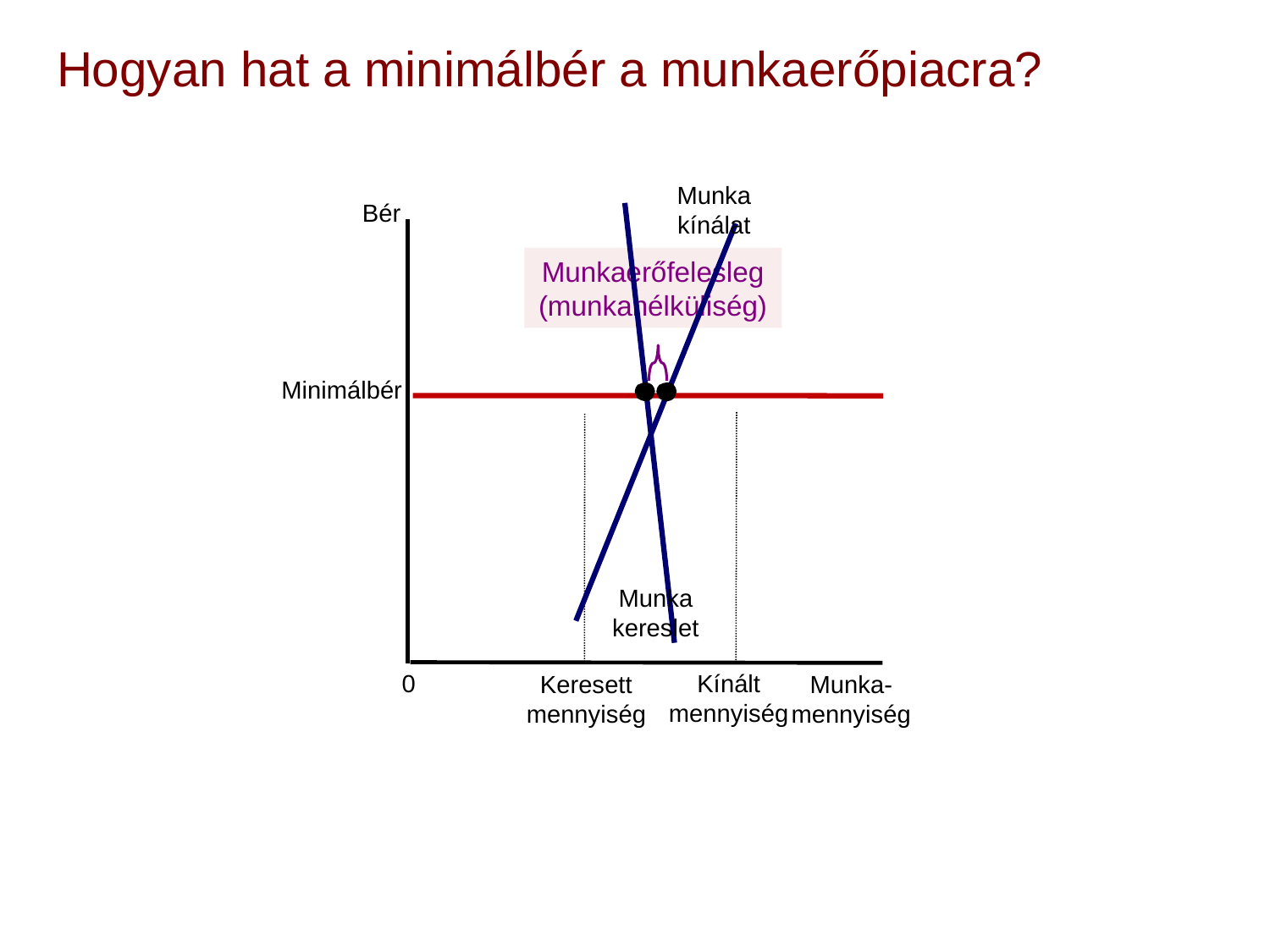

# Hogyan hat a minimálbér a munkaerőpiacra?
Munka
kínálat
Bér

Munka
kereslet
Munkaerőfelesleg (munkanélküliség)

Minimálbér

Kínált
mennyiség
Keresett
mennyiség
0
Munka-
mennyiség